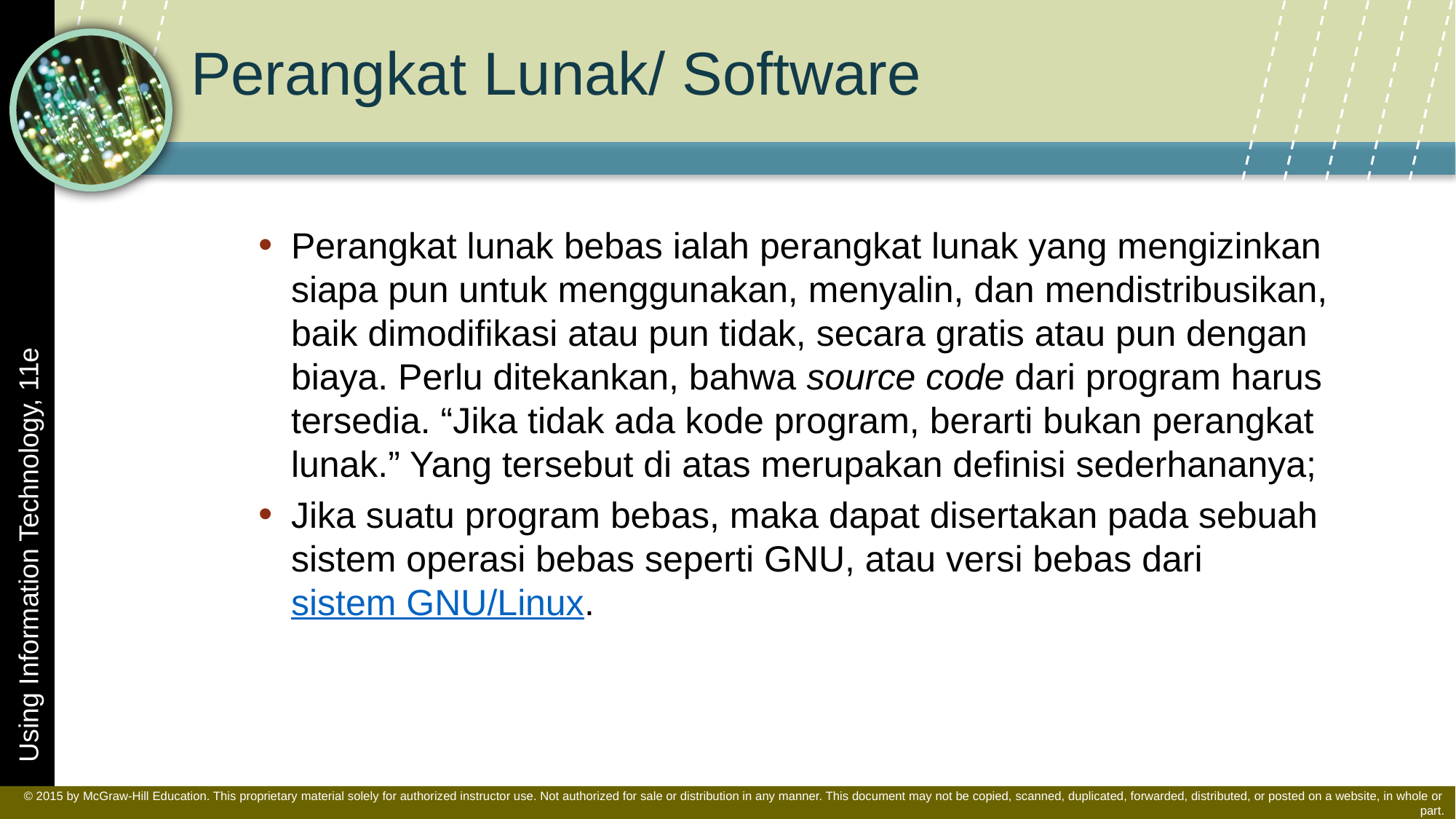

# Perangkat Lunak/ Software
Perangkat lunak bebas ialah perangkat lunak yang mengizinkan siapa pun untuk menggunakan, menyalin, dan mendistribusikan, baik dimodifikasi atau pun tidak, secara gratis atau pun dengan biaya. Perlu ditekankan, bahwa source code dari program harus tersedia. “Jika tidak ada kode program, berarti bukan perangkat lunak.” Yang tersebut di atas merupakan definisi sederhananya;
Jika suatu program bebas, maka dapat disertakan pada sebuah sistem operasi bebas seperti GNU, atau versi bebas dari sistem GNU/Linux.